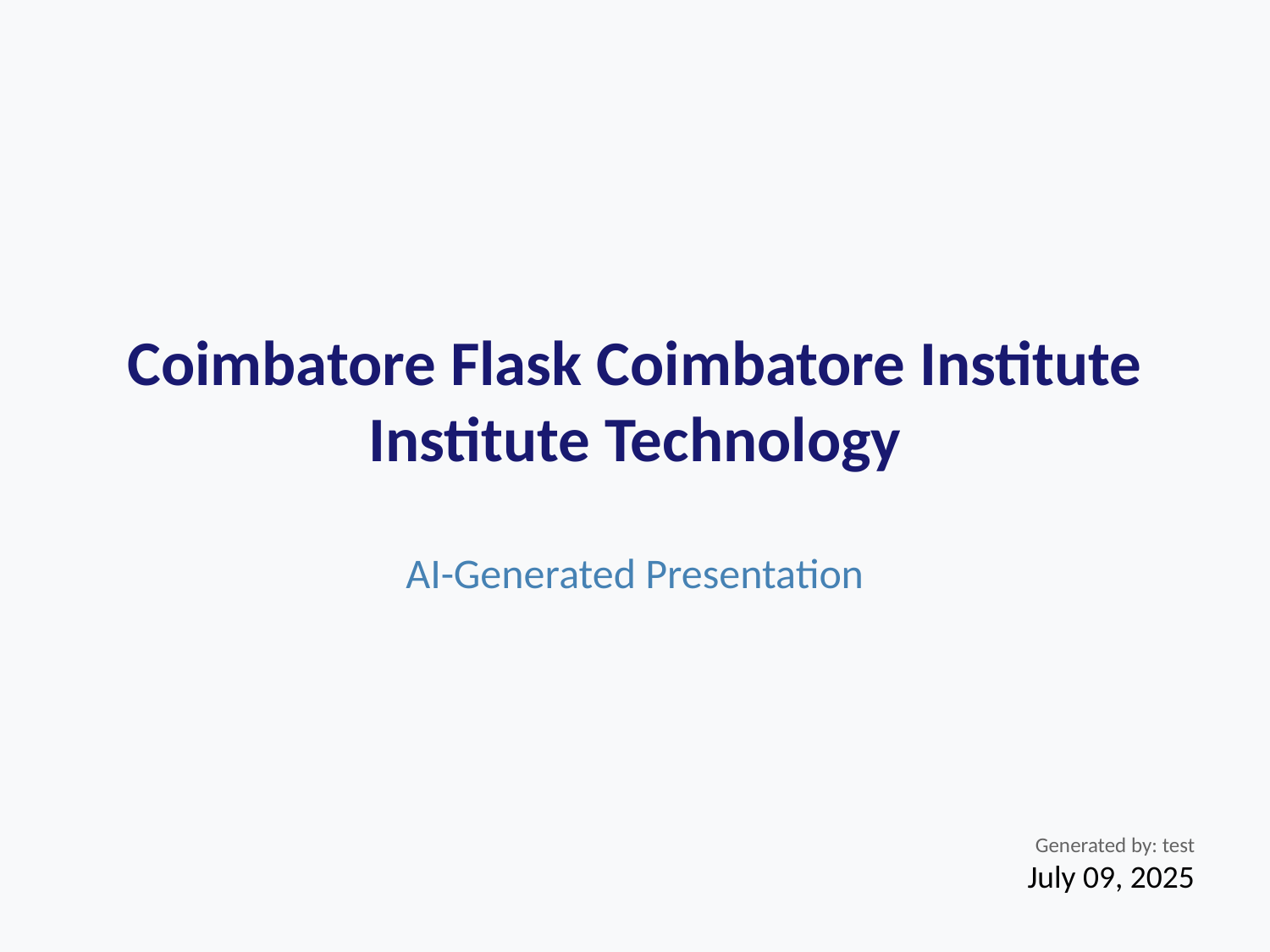

# Coimbatore Flask Coimbatore Institute Institute Technology
AI-Generated Presentation
Generated by: test
July 09, 2025